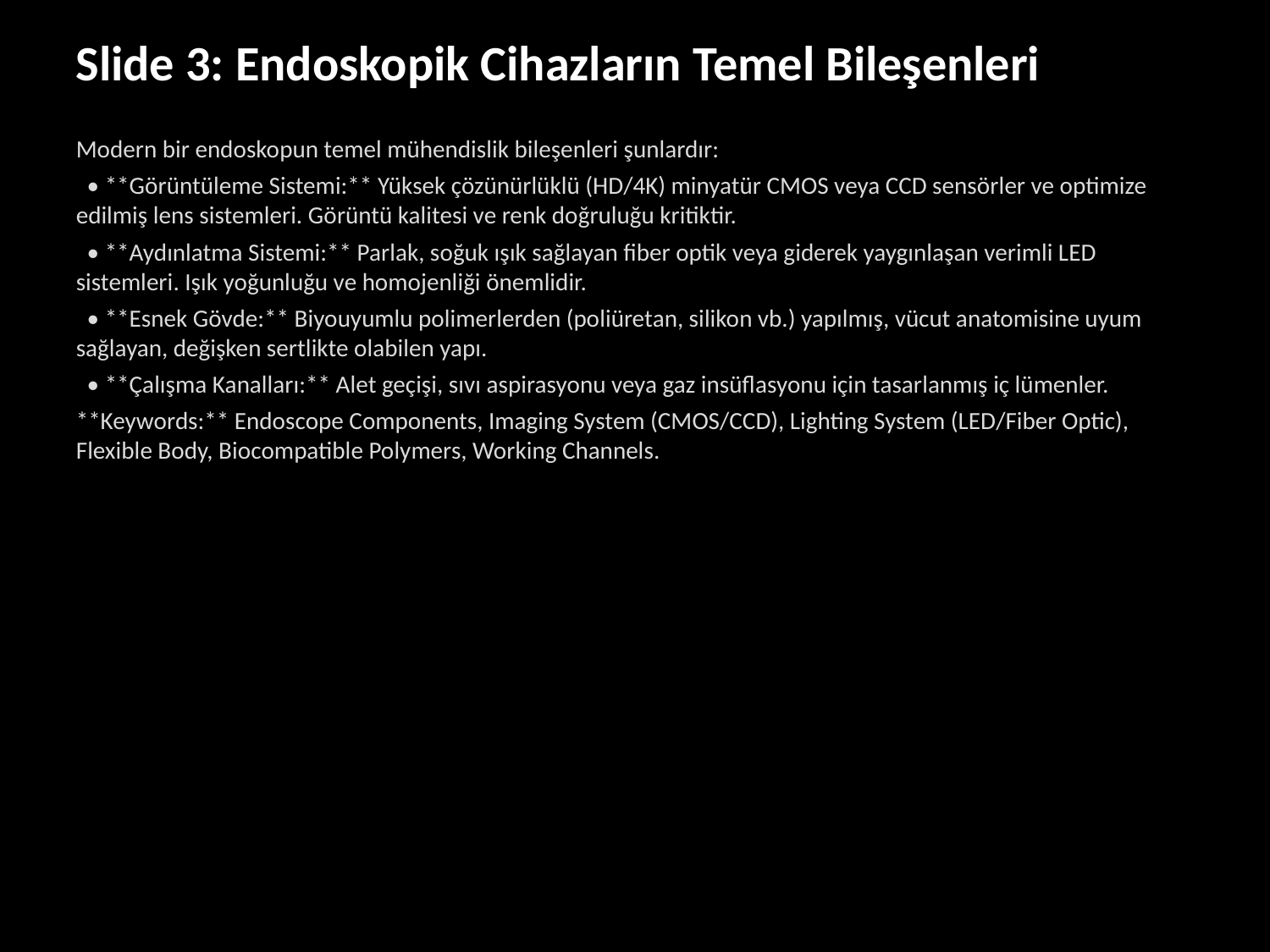

Slide 3: Endoskopik Cihazların Temel Bileşenleri
Modern bir endoskopun temel mühendislik bileşenleri şunlardır:
  • **Görüntüleme Sistemi:** Yüksek çözünürlüklü (HD/4K) minyatür CMOS veya CCD sensörler ve optimize edilmiş lens sistemleri. Görüntü kalitesi ve renk doğruluğu kritiktir.
  • **Aydınlatma Sistemi:** Parlak, soğuk ışık sağlayan fiber optik veya giderek yaygınlaşan verimli LED sistemleri. Işık yoğunluğu ve homojenliği önemlidir.
  • **Esnek Gövde:** Biyouyumlu polimerlerden (poliüretan, silikon vb.) yapılmış, vücut anatomisine uyum sağlayan, değişken sertlikte olabilen yapı.
  • **Çalışma Kanalları:** Alet geçişi, sıvı aspirasyonu veya gaz insüflasyonu için tasarlanmış iç lümenler.
**Keywords:** Endoscope Components, Imaging System (CMOS/CCD), Lighting System (LED/Fiber Optic), Flexible Body, Biocompatible Polymers, Working Channels.